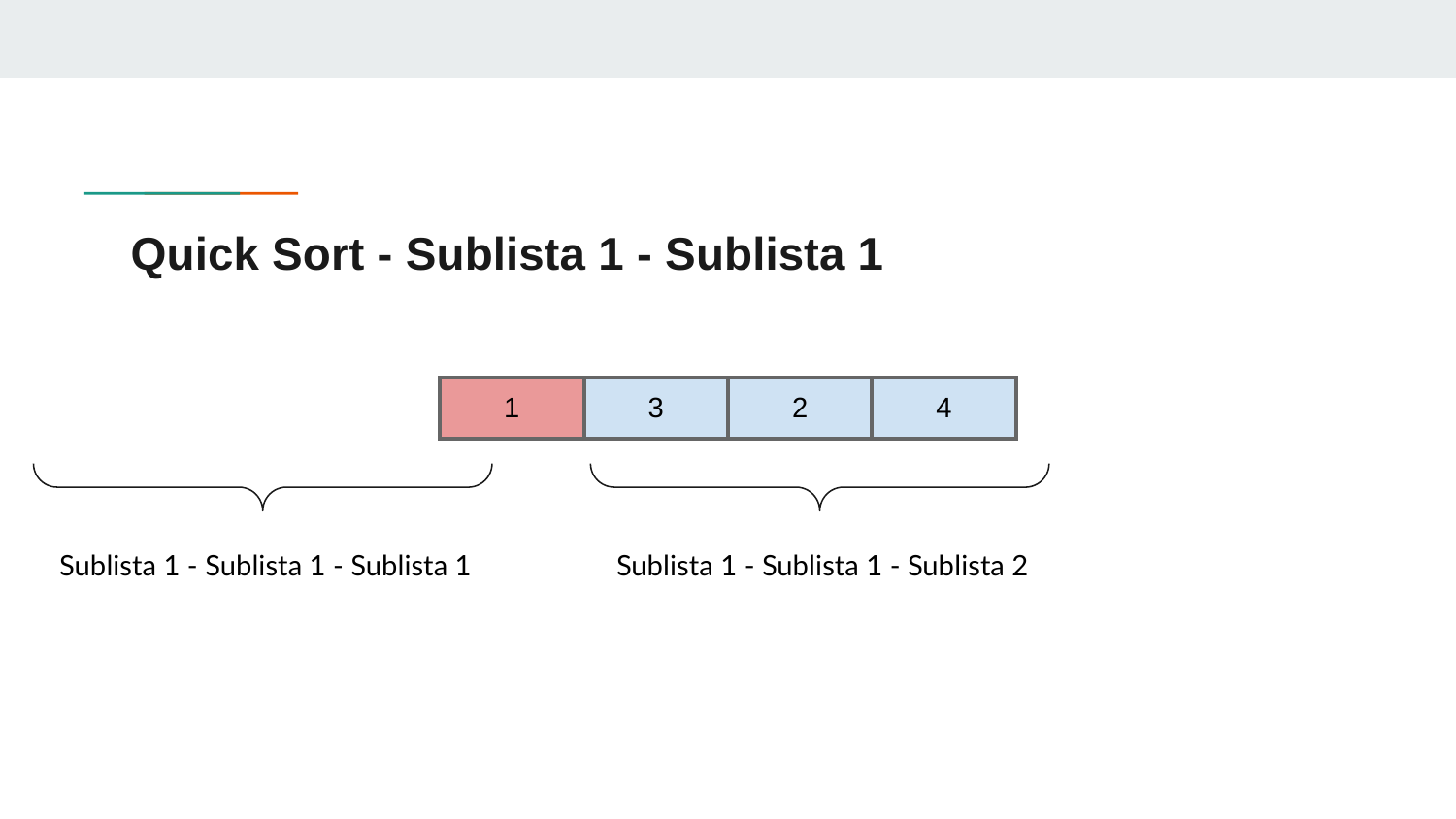

# Quick Sort - Sublista 1 - Sublista 1

| 1 | 3 | 2 | 4 |
| --- | --- | --- | --- |
Sublista 1 - Sublista 1 - Sublista 1
Sublista 1 - Sublista 1 - Sublista 2